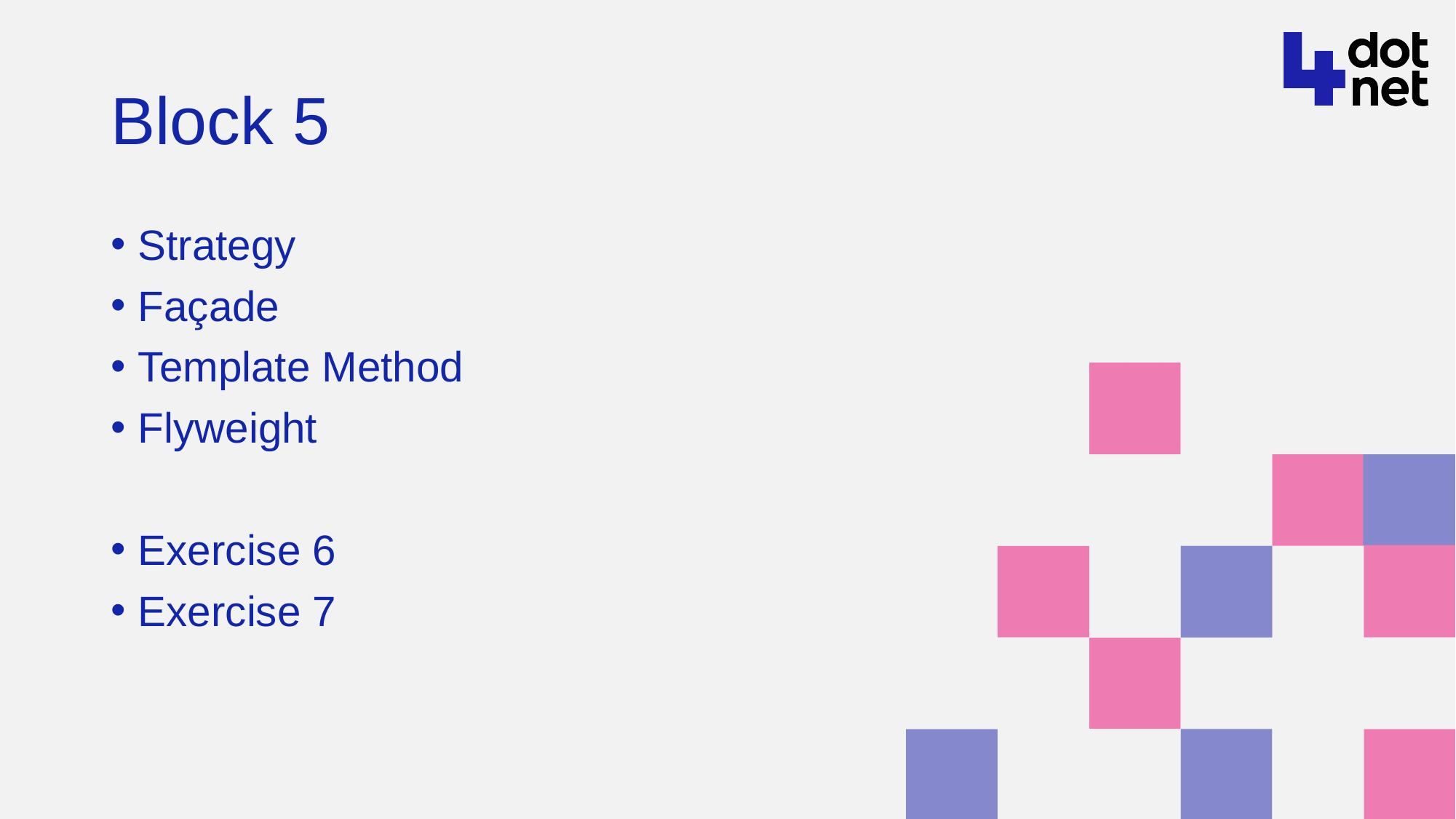

# Block 5
Strategy
Façade
Template Method
Flyweight

Exercise 6
Exercise 7